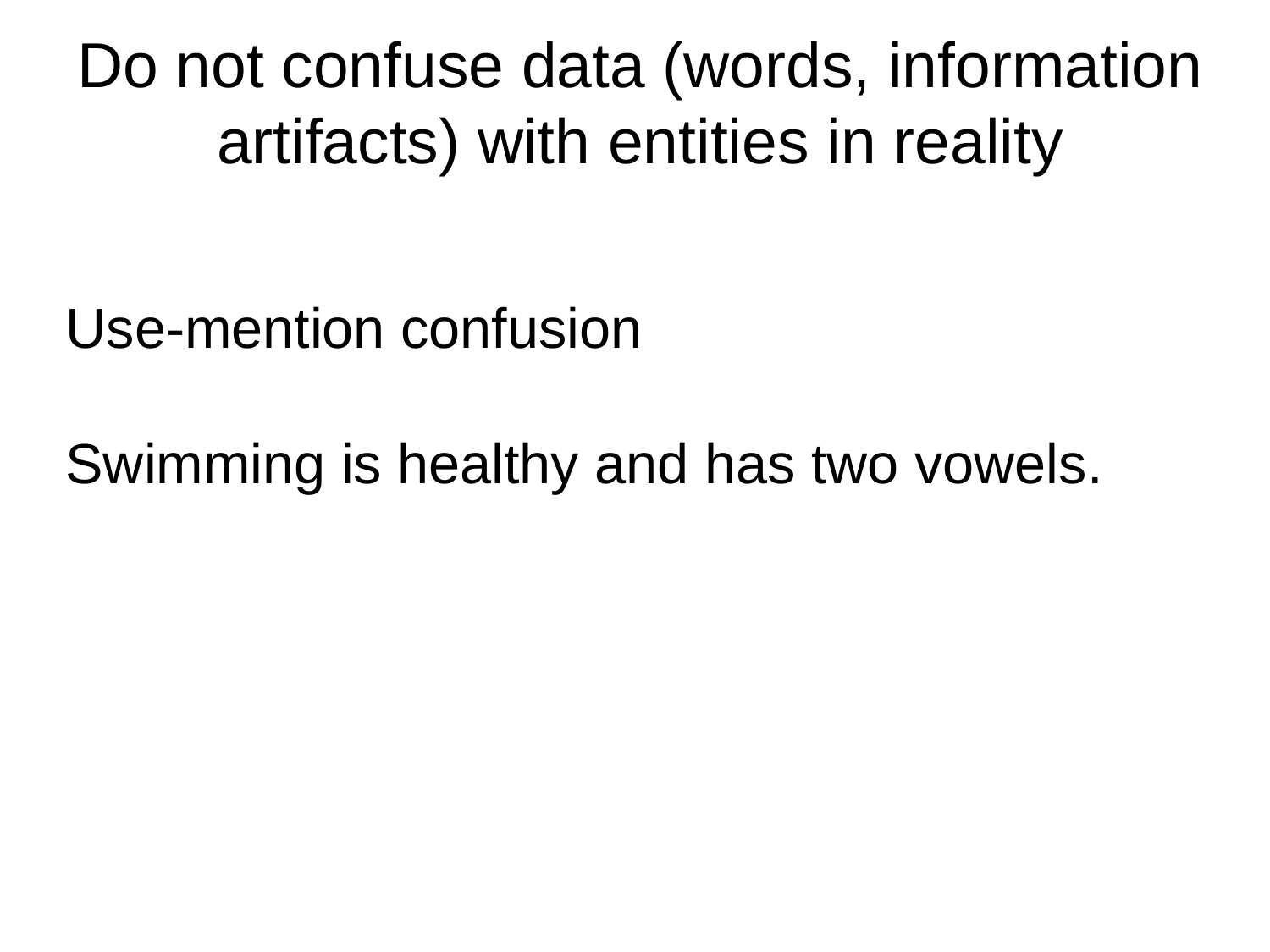

# Do not confuse data (words, information artifacts) with entities in reality
Use-mention confusion
Swimming is healthy and has two vowels.